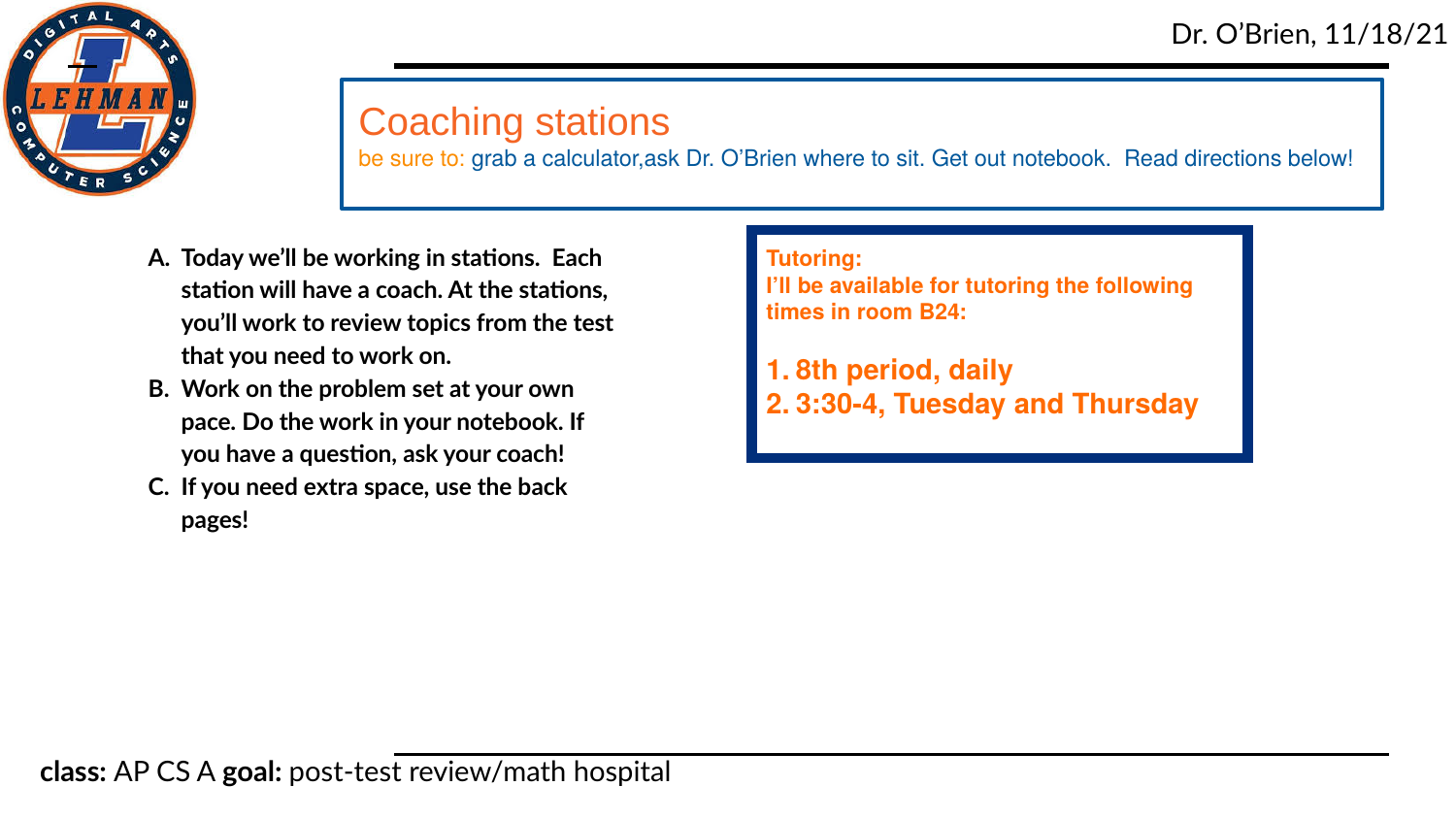

Coaching stations
be sure to: grab a calculator,ask Dr. O’Brien where to sit. Get out notebook.  Read directions below!
#
Today we’ll be working in stations.  Each station will have a coach. At the stations, you’ll work to review topics from the test that you need to work on.
Work on the problem set at your own pace. Do the work in your notebook. If you have a question, ask your coach!
If you need extra space, use the back pages!
Tutoring:
I’ll be available for tutoring the following times in room B24:

8th period, daily
3:30-4, Tuesday and Thursday